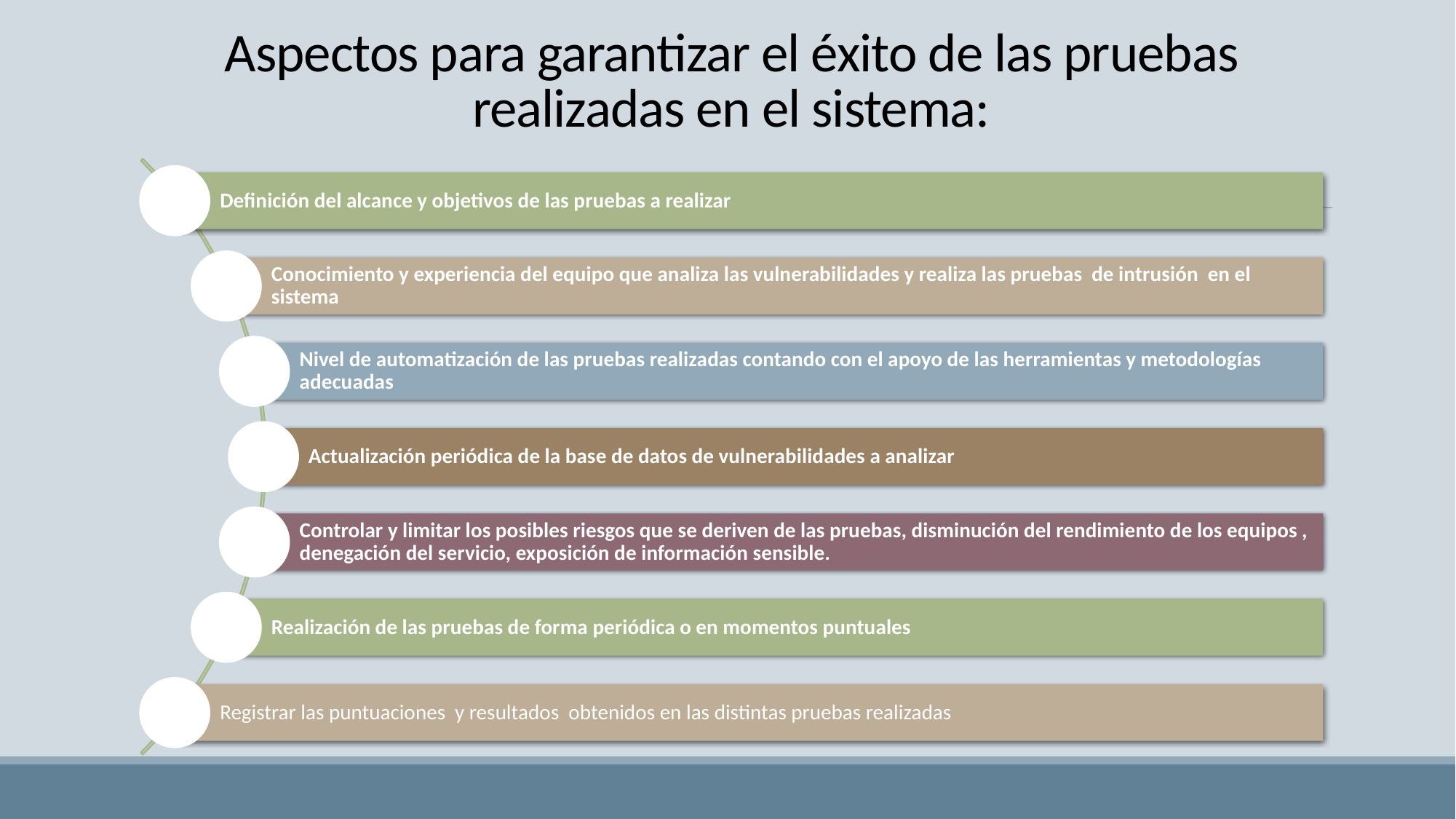

# Aspectos para garantizar el éxito de las pruebas realizadas en el sistema:
Definición del alcance y objetivos de las pruebas a realizar
Conocimiento y experiencia del equipo que analiza las vulnerabilidades y realiza las pruebas  de intrusión  en el sistema
Nivel de automatización de las pruebas realizadas contando con el apoyo de las herramientas y metodologías adecuadas
Actualización periódica de la base de datos de vulnerabilidades a analizar
Controlar y limitar los posibles riesgos que se deriven de las pruebas, disminución del rendimiento de los equipos , denegación del servicio, exposición de información sensible.
Realización de las pruebas de forma periódica o en momentos puntuales
Registrar las puntuaciones  y resultados  obtenidos en las distintas pruebas realizadas